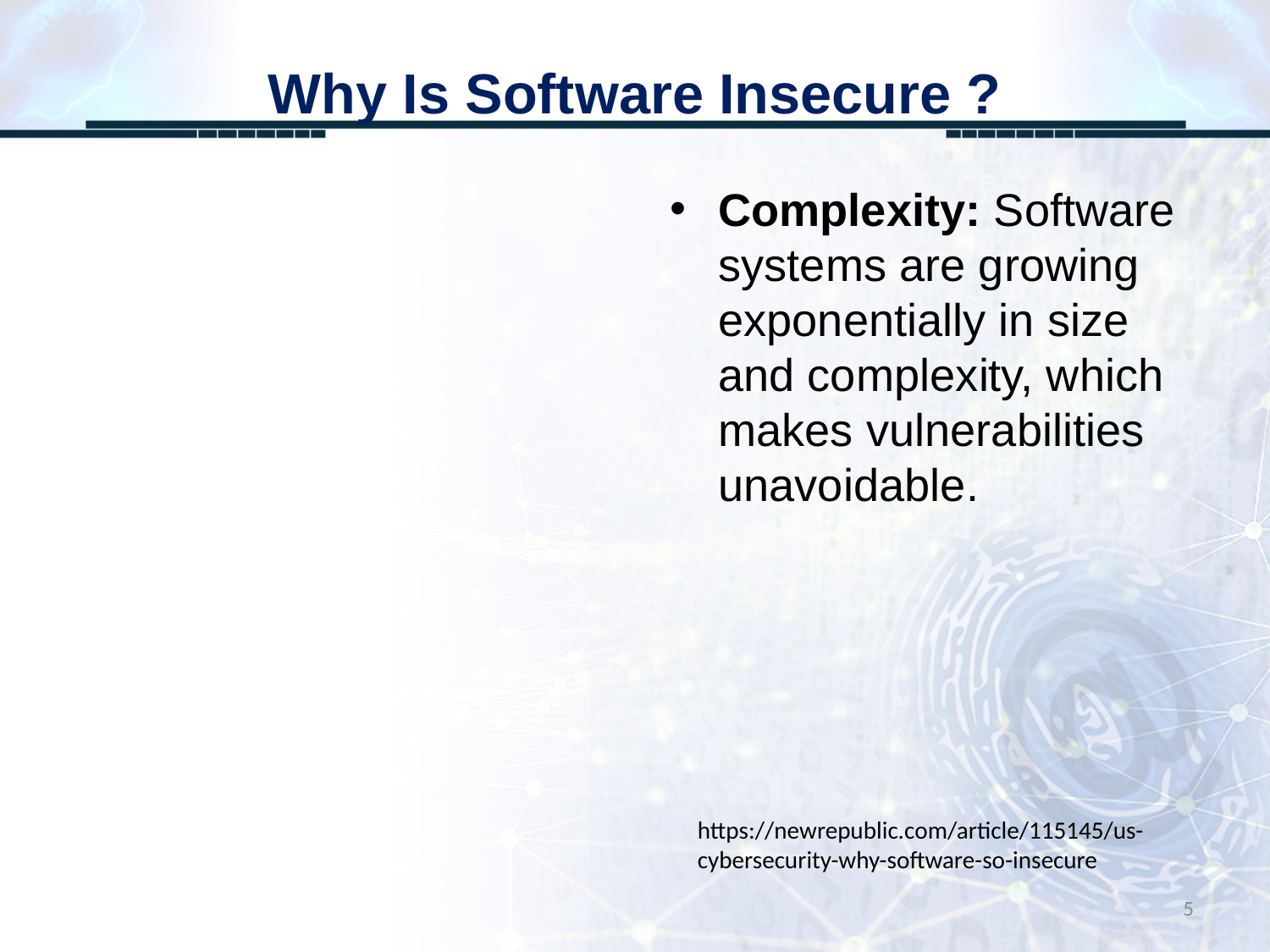

# Why Is Software Insecure ?
Complexity: Software systems are growing exponentially in size and complexity, which makes vulnerabilities unavoidable.
https://newrepublic.com/article/115145/us-cybersecurity-why-software-so-insecure
5